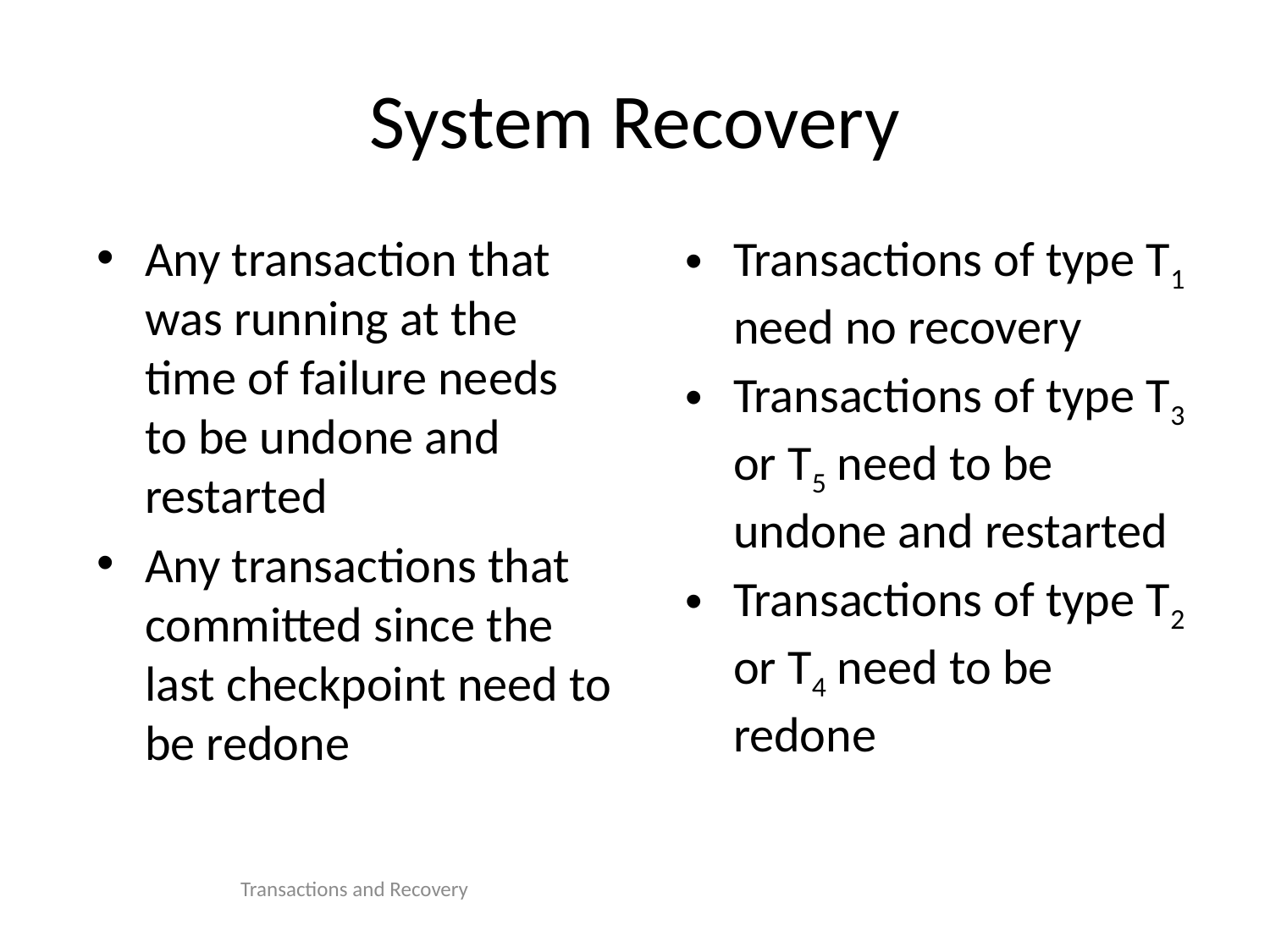

# System Recovery
Any transaction that was running at the time of failure needs to be undone and restarted
Any transactions that committed since the last checkpoint need to be redone
Transactions of type T1 need no recovery
Transactions of type T3 or T5 need to be undone and restarted
Transactions of type T2 or T4 need to be redone
Transactions and Recovery